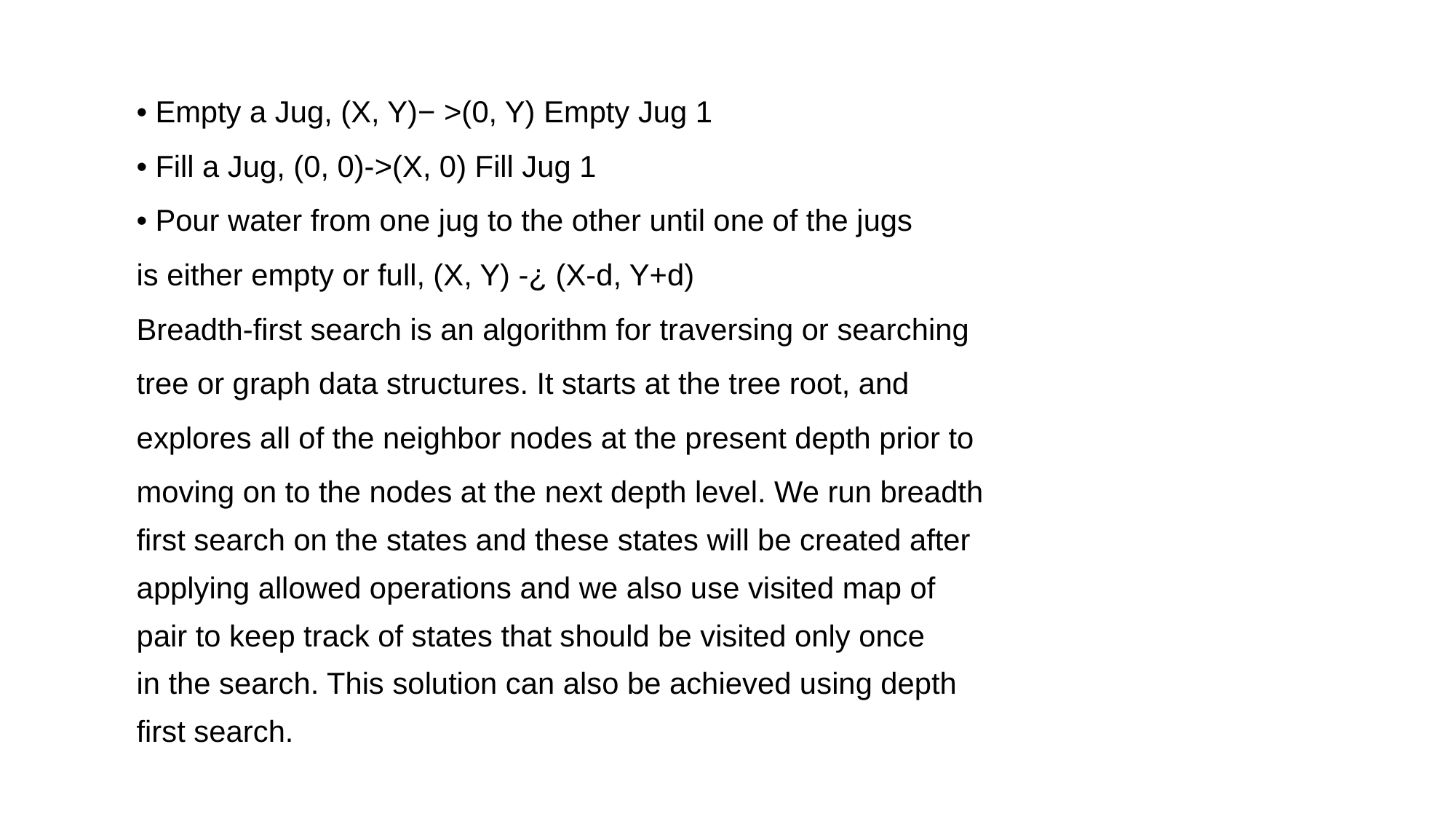

• Empty a Jug, (X, Y)− >(0, Y) Empty Jug 1
• Fill a Jug, (0, 0)->(X, 0) Fill Jug 1
• Pour water from one jug to the other until one of the jugs
is either empty or full, (X, Y) -¿ (X-d, Y+d)
Breadth-first search is an algorithm for traversing or searching
tree or graph data structures. It starts at the tree root, and
explores all of the neighbor nodes at the present depth prior to
moving on to the nodes at the next depth level. We run breadth
first search on the states and these states will be created after
applying allowed operations and we also use visited map of
pair to keep track of states that should be visited only once
in the search. This solution can also be achieved using depth
first search.